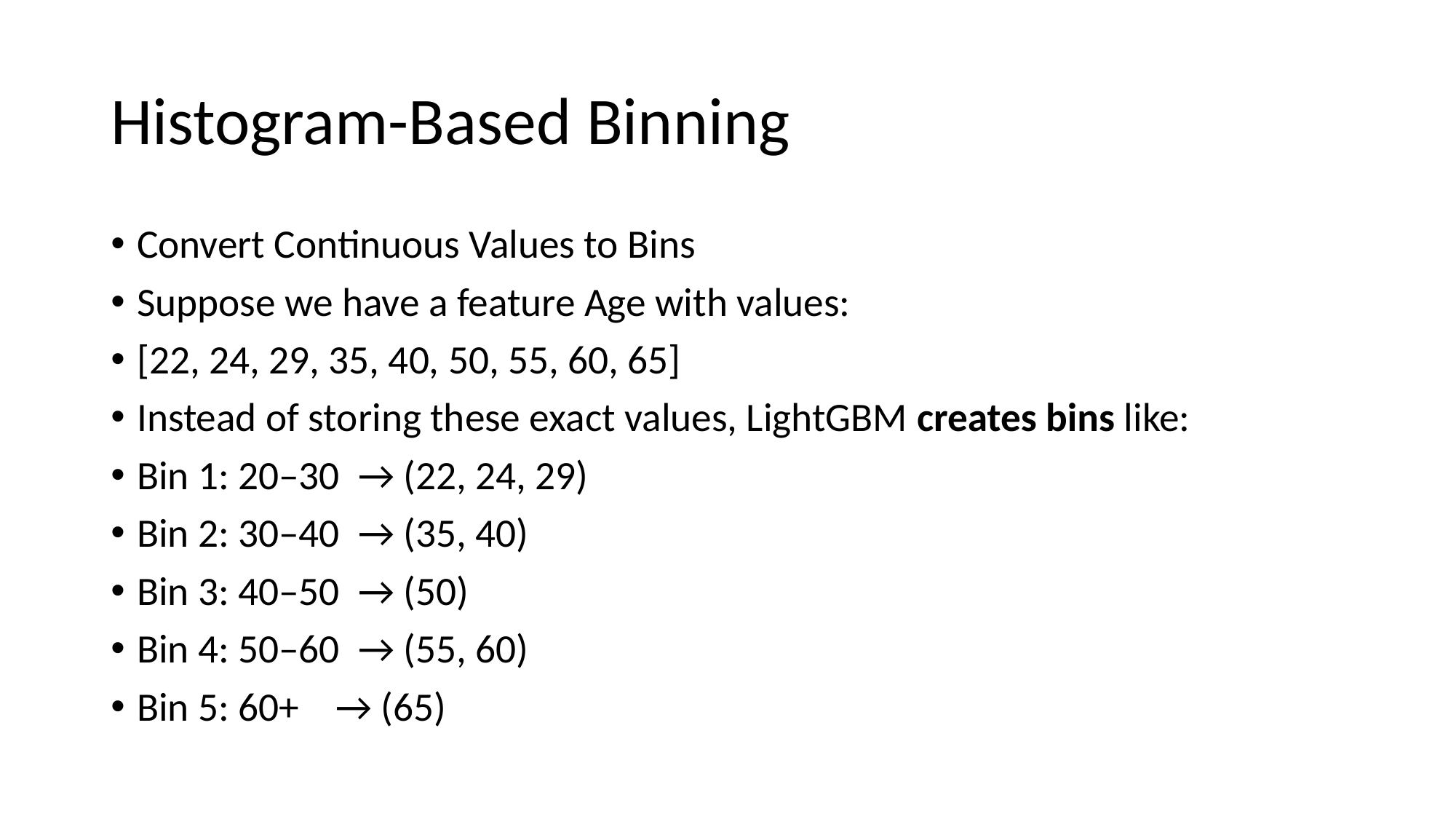

# Histogram-Based Binning
Convert Continuous Values to Bins
Suppose we have a feature Age with values:
[22, 24, 29, 35, 40, 50, 55, 60, 65]
Instead of storing these exact values, LightGBM creates bins like:
Bin 1: 20–30  → (22, 24, 29)
Bin 2: 30–40  → (35, 40)
Bin 3: 40–50  → (50)
Bin 4: 50–60  → (55, 60)
Bin 5: 60+    → (65)